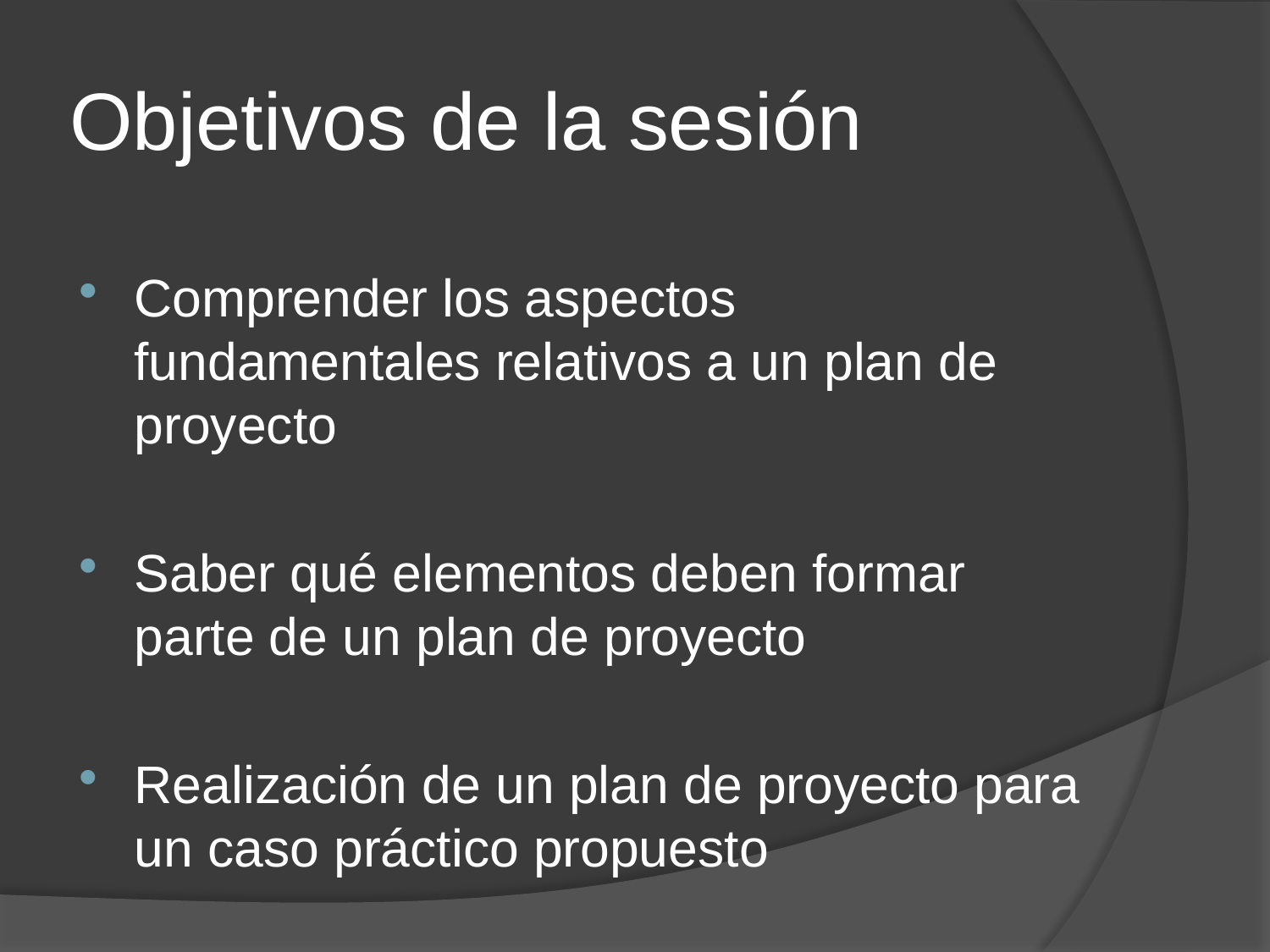

# Objetivos de la sesión
Comprender los aspectos fundamentales relativos a un plan de proyecto

Saber qué elementos deben formar parte de un plan de proyecto

Realización de un plan de proyecto para un caso práctico propuesto